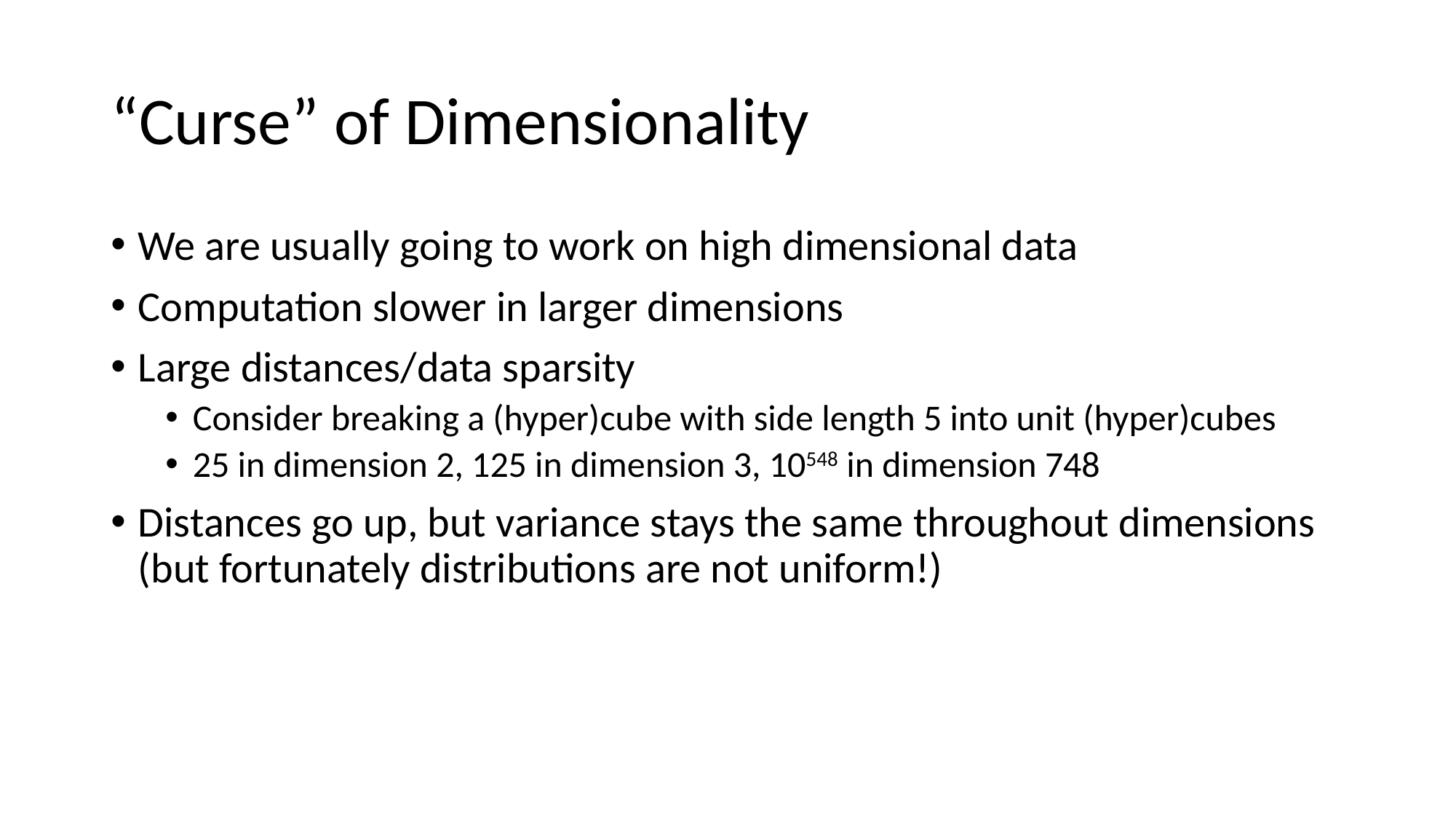

# “Curse” of Dimensionality
We are usually going to work on high dimensional data
Computation slower in larger dimensions
Large distances/data sparsity
Consider breaking a (hyper)cube with side length 5 into unit (hyper)cubes
25 in dimension 2, 125 in dimension 3, 10548 in dimension 748
Distances go up, but variance stays the same throughout dimensions (but fortunately distributions are not uniform!)